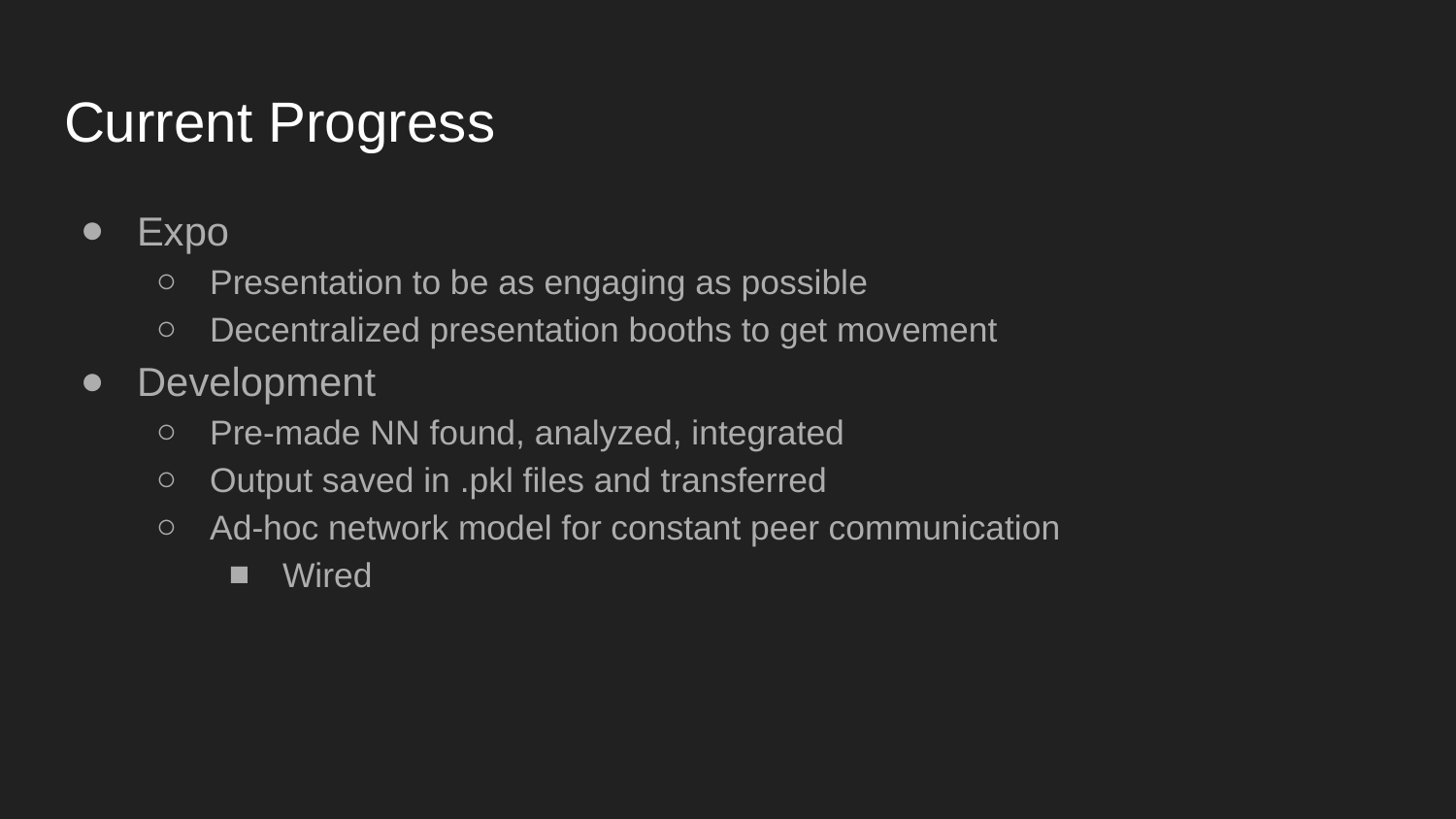

# Current Progress
Expo
Presentation to be as engaging as possible
Decentralized presentation booths to get movement
Development
Pre-made NN found, analyzed, integrated
Output saved in .pkl files and transferred
Ad-hoc network model for constant peer communication
Wired